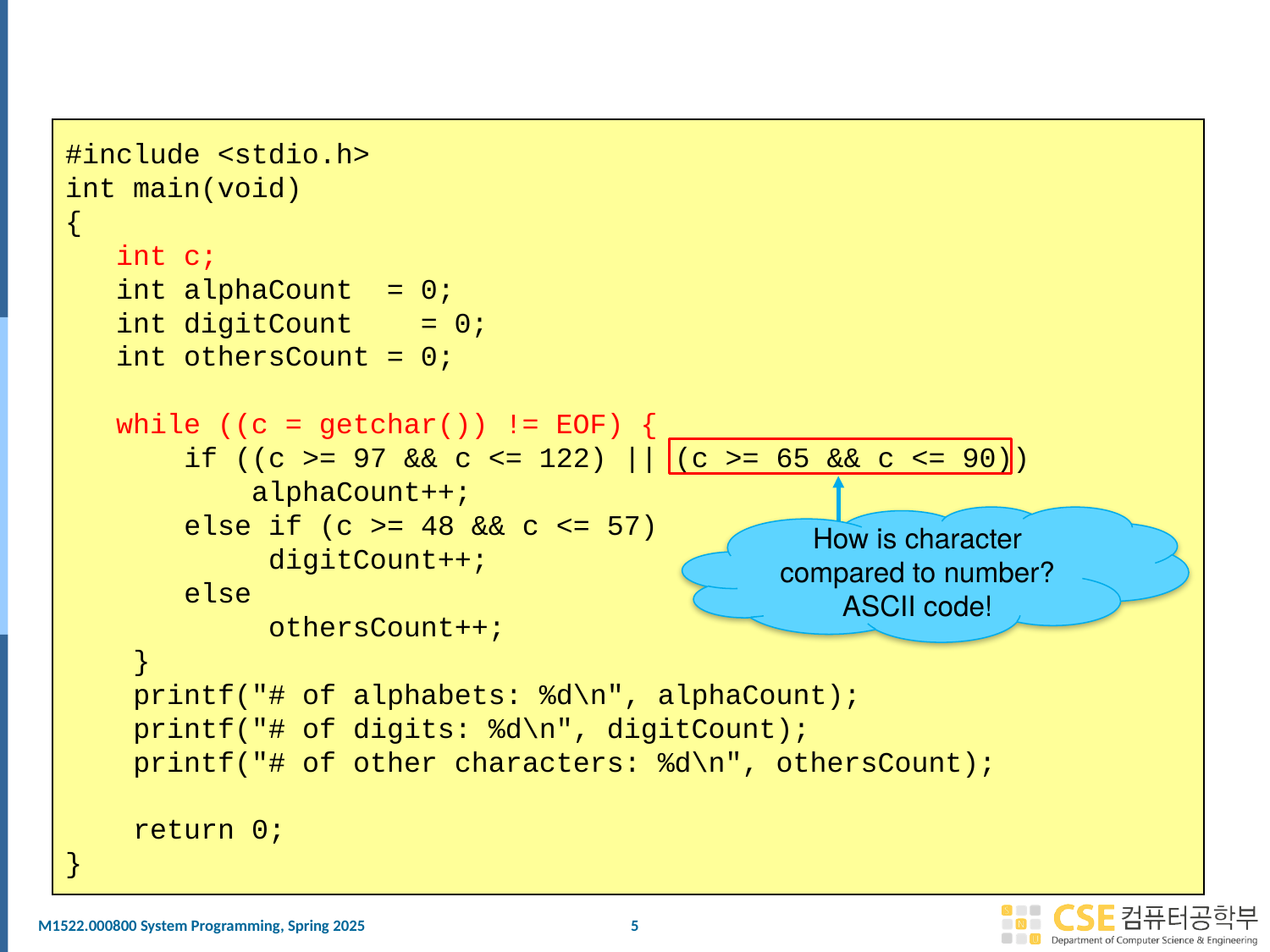

#
#include <stdio.h>
int main(void)
{
   int c;
   int alphaCount  = 0;
   int digitCount    = 0;
   int othersCount = 0;

   while ((c = getchar()) != EOF) {
       if ((c >= 97 && c <= 122) || (c >= 65 && c <= 90))
           alphaCount++;
       else if (c >= 48 && c <= 57)
            digitCount++;
       else
            othersCount++;
    }
    printf("# of alphabets: %d\n", alphaCount);
    printf("# of digits: %d\n", digitCount);
    printf("# of other characters: %d\n", othersCount);

    return 0;
}

How is character compared to number? ASCII code!